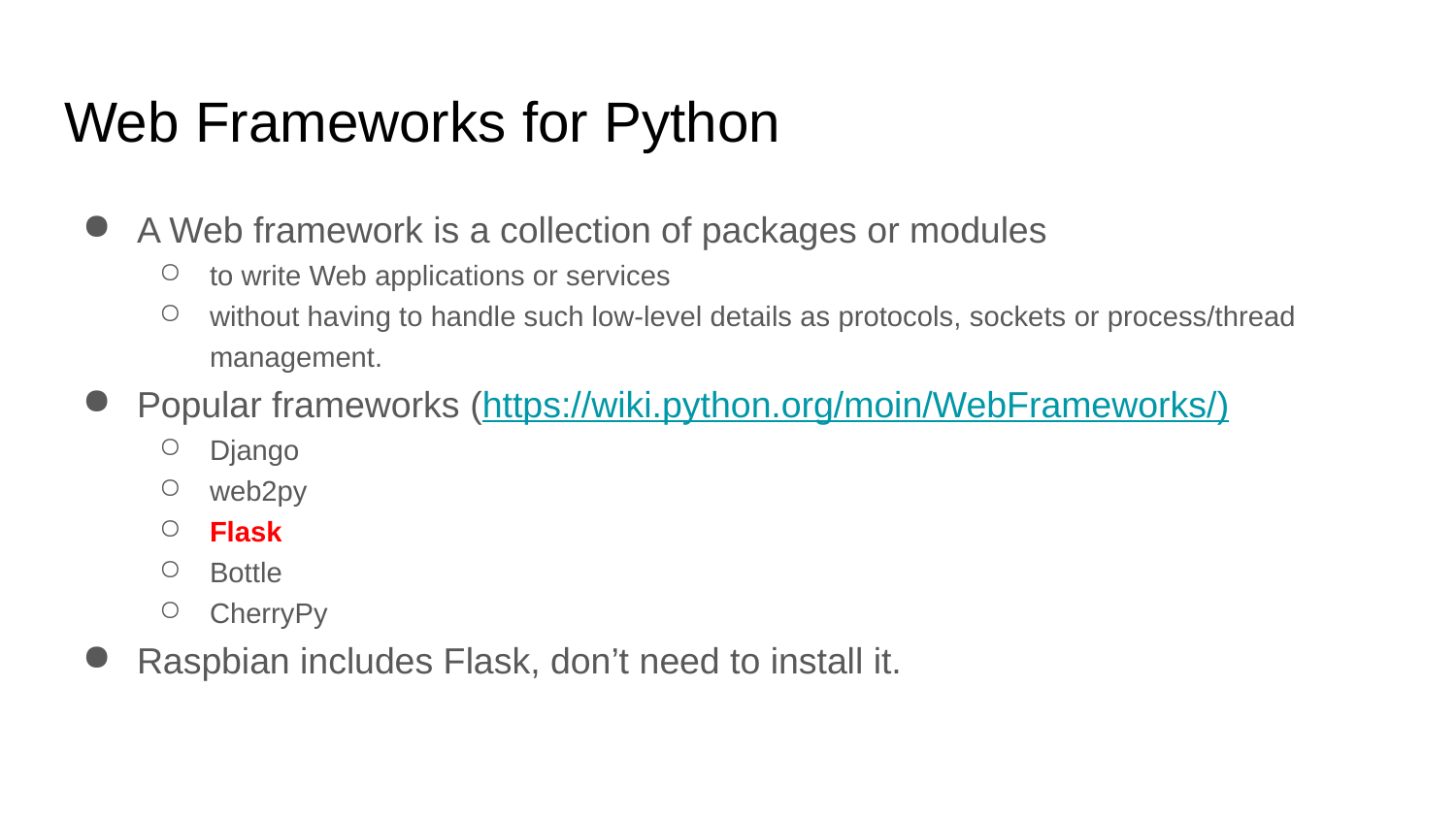

# Web Frameworks for Python
A Web framework is a collection of packages or modules
to write Web applications or services
without having to handle such low-level details as protocols, sockets or process/thread management.
Popular frameworks (https://wiki.python.org/moin/WebFrameworks/)
Django
web2py
Flask
Bottle
CherryPy
Raspbian includes Flask, don’t need to install it.